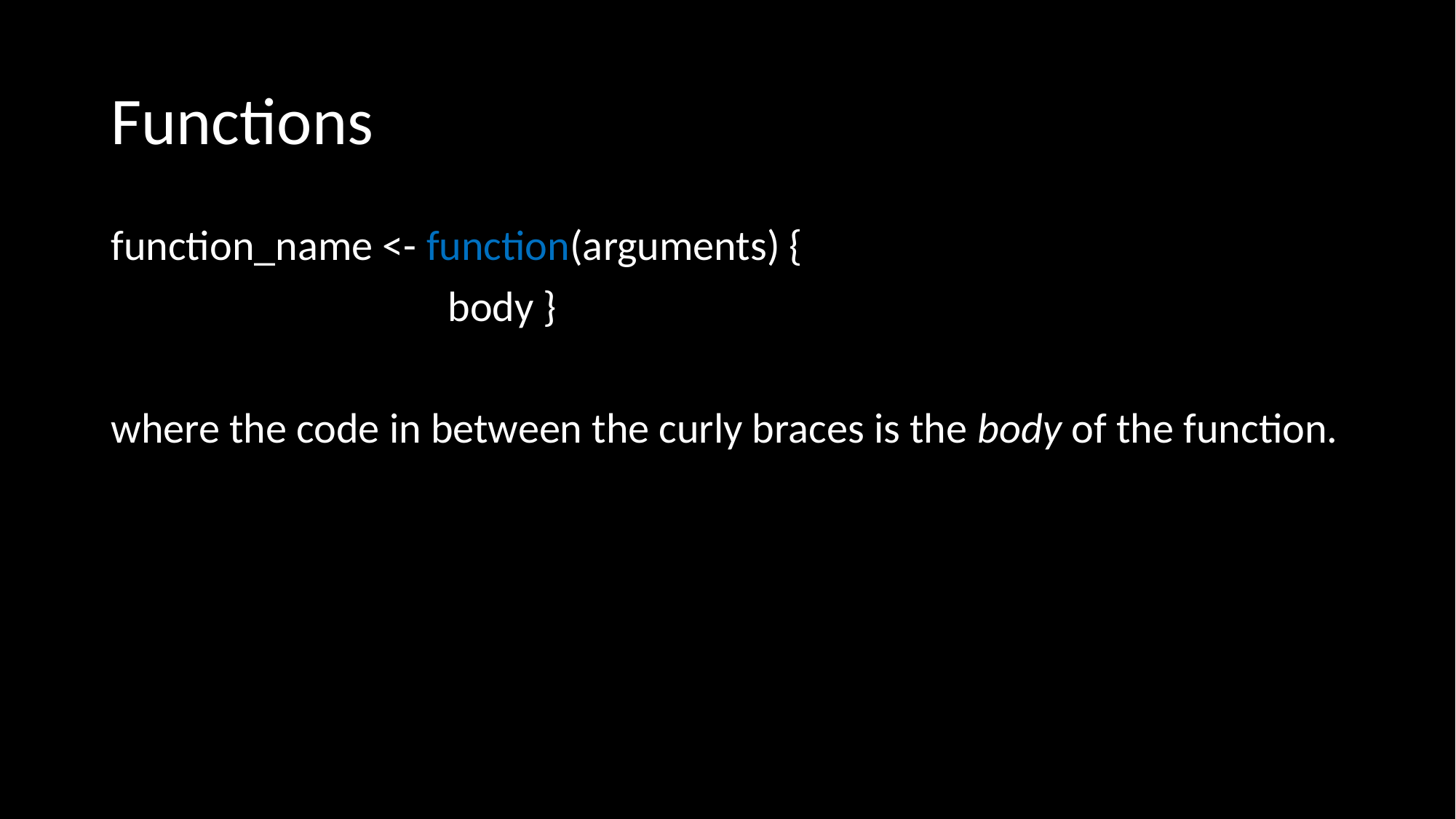

# Functions
function_name <- function(arguments) {
			 body }

where the code in between the curly braces is the body of the function.